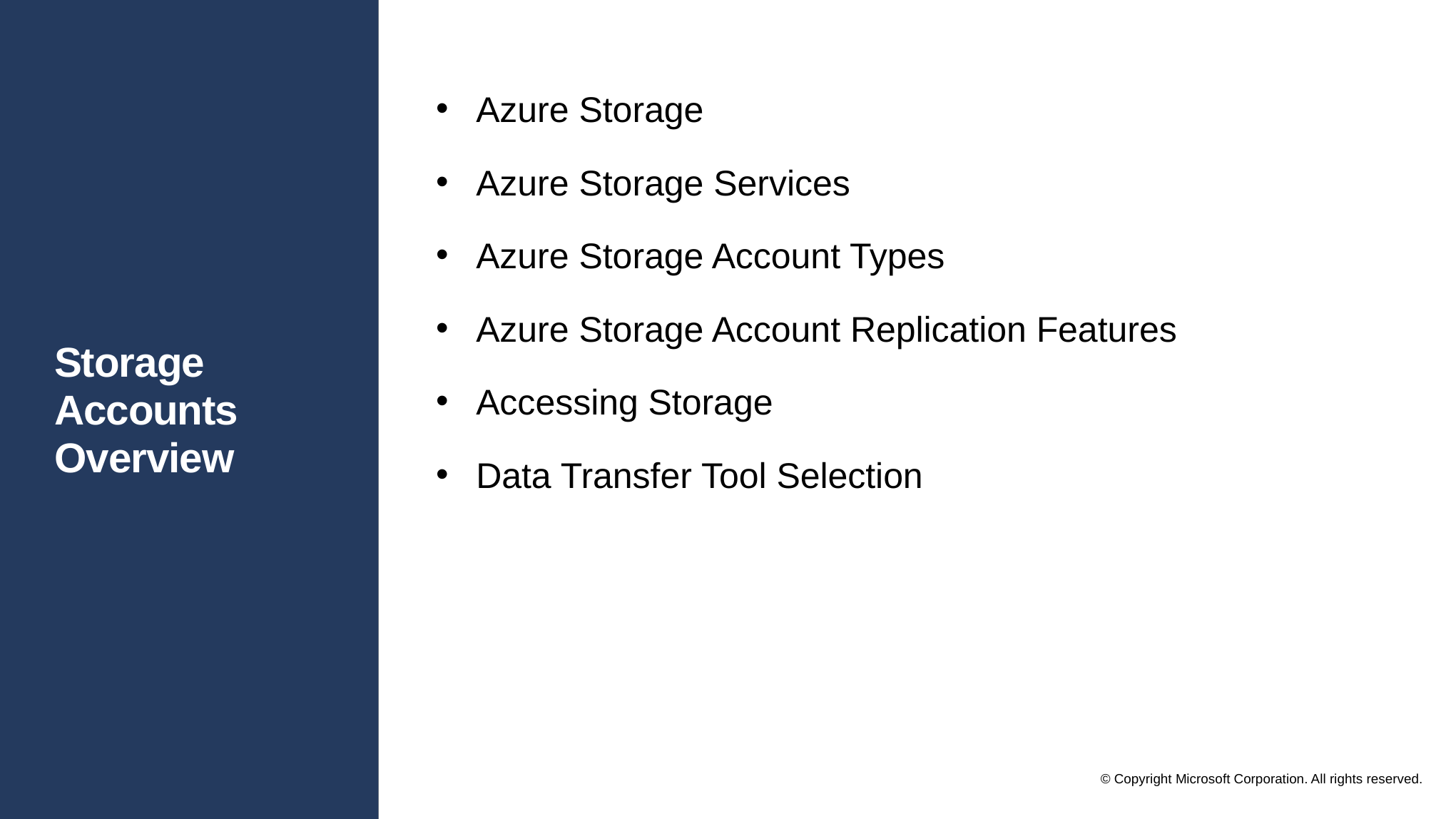

Azure Storage
Azure Storage Services
Azure Storage Account Types
Azure Storage Account Replication Features
Accessing Storage
Data Transfer Tool Selection

# Storage Accounts Overview